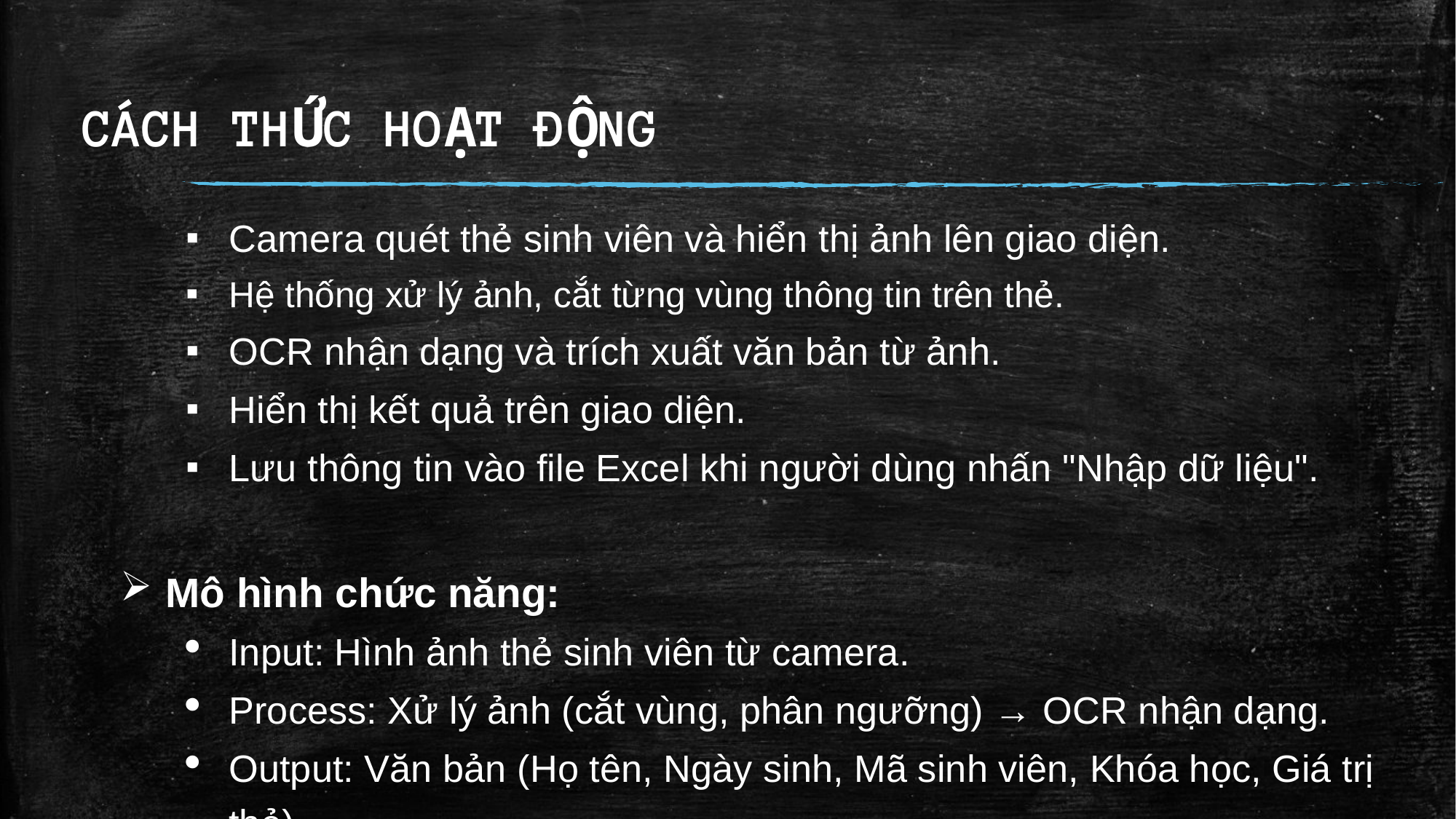

# CÁCH THỨC HOẠT ĐỘNG
Camera quét thẻ sinh viên và hiển thị ảnh lên giao diện.
Hệ thống xử lý ảnh, cắt từng vùng thông tin trên thẻ.
OCR nhận dạng và trích xuất văn bản từ ảnh.
Hiển thị kết quả trên giao diện.
Lưu thông tin vào file Excel khi người dùng nhấn "Nhập dữ liệu".

 Mô hình chức năng:
Input: Hình ảnh thẻ sinh viên từ camera.
Process: Xử lý ảnh (cắt vùng, phân ngưỡng) → OCR nhận dạng.
Output: Văn bản (Họ tên, Ngày sinh, Mã sinh viên, Khóa học, Giá trị thẻ).